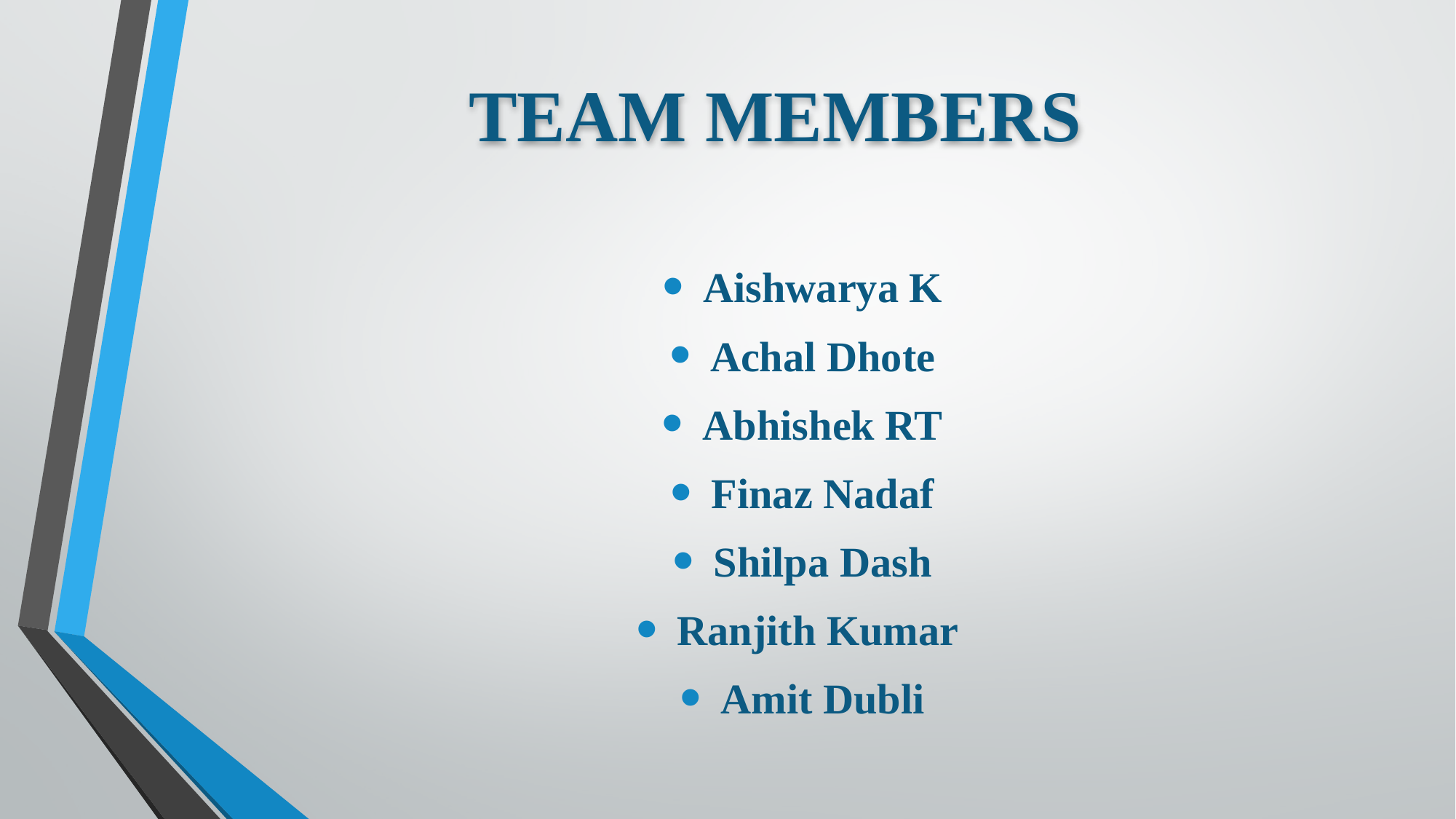

# TEAM MEMBERS
Aishwarya K
Achal Dhote
Abhishek RT
Finaz Nadaf
Shilpa Dash
Ranjith Kumar
Amit Dubli